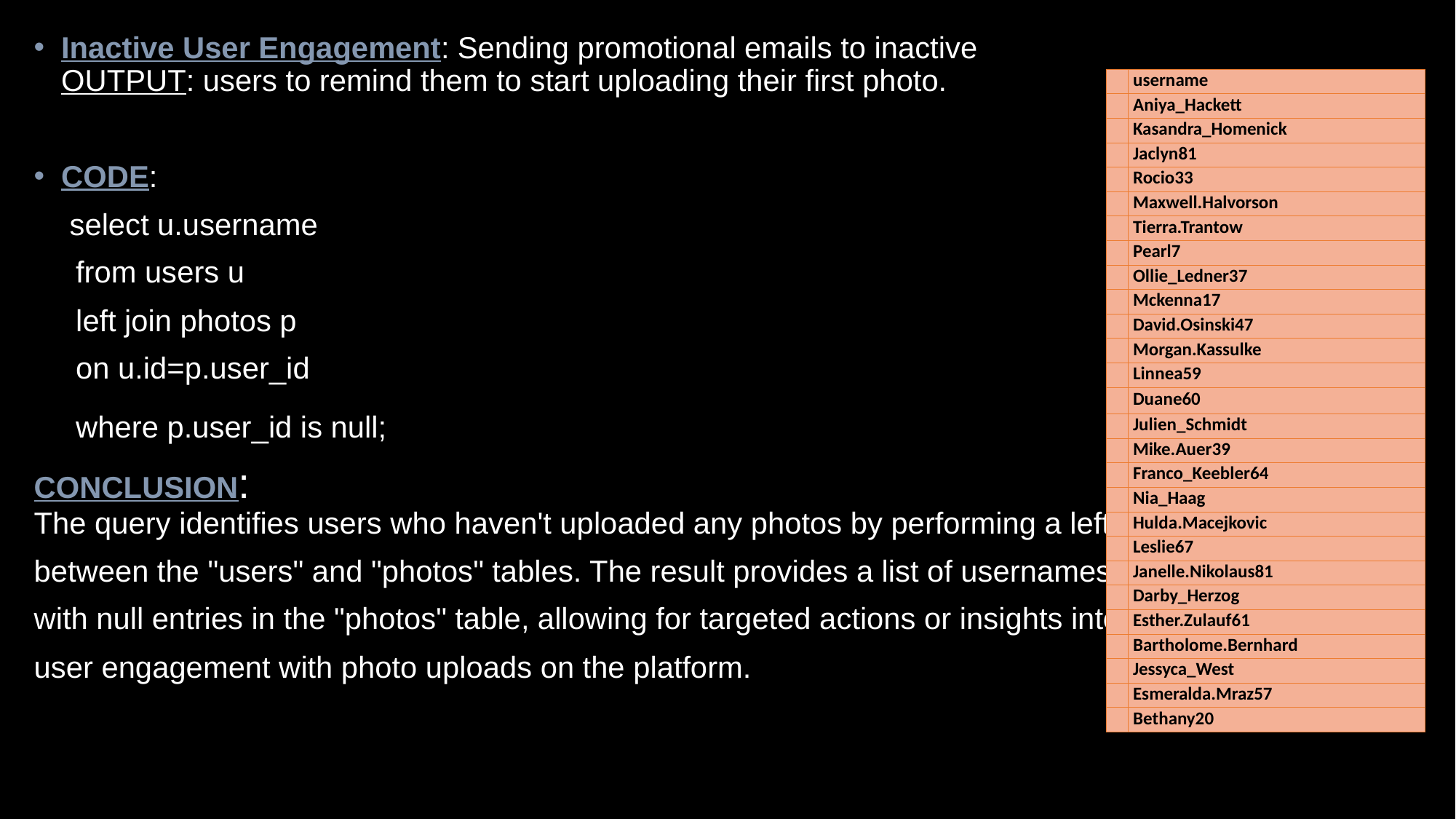

Inactive User Engagement: Sending promotional emails to inactive                                 OUTPUT: users to remind them to start uploading their first photo.

CODE:
 select u.username
     from users u
     left join photos p
     on u.id=p.user_id
     where p.user_id is null;n;
CONCLUSION:
The query identifies users who haven't uploaded any photos by performing a left join
between the "users" and "photos" tables. The result provides a list of usernames
with null entries in the "photos" table, allowing for targeted actions or insights into
user engagement with photo uploads on the platform.

|  | username |
| --- | --- |
|  | Aniya\_Hackett |
|  | Kasandra\_Homenick |
|  | Jaclyn81 |
|  | Rocio33 |
|  | Maxwell.Halvorson |
|  | Tierra.Trantow |
|  | Pearl7 |
|  | Ollie\_Ledner37 |
|  | Mckenna17 |
|  | David.Osinski47 |
|  | Morgan.Kassulke |
|  | Linnea59 |
|  | Duane60 |
|  | Julien\_Schmidt |
|  | Mike.Auer39 |
|  | Franco\_Keebler64 |
|  | Nia\_Haag |
|  | Hulda.Macejkovic |
|  | Leslie67 |
|  | Janelle.Nikolaus81 |
|  | Darby\_Herzog |
|  | Esther.Zulauf61 |
|  | Bartholome.Bernhard |
|  | Jessyca\_West |
|  | Esmeralda.Mraz57 |
|  | Bethany20 |